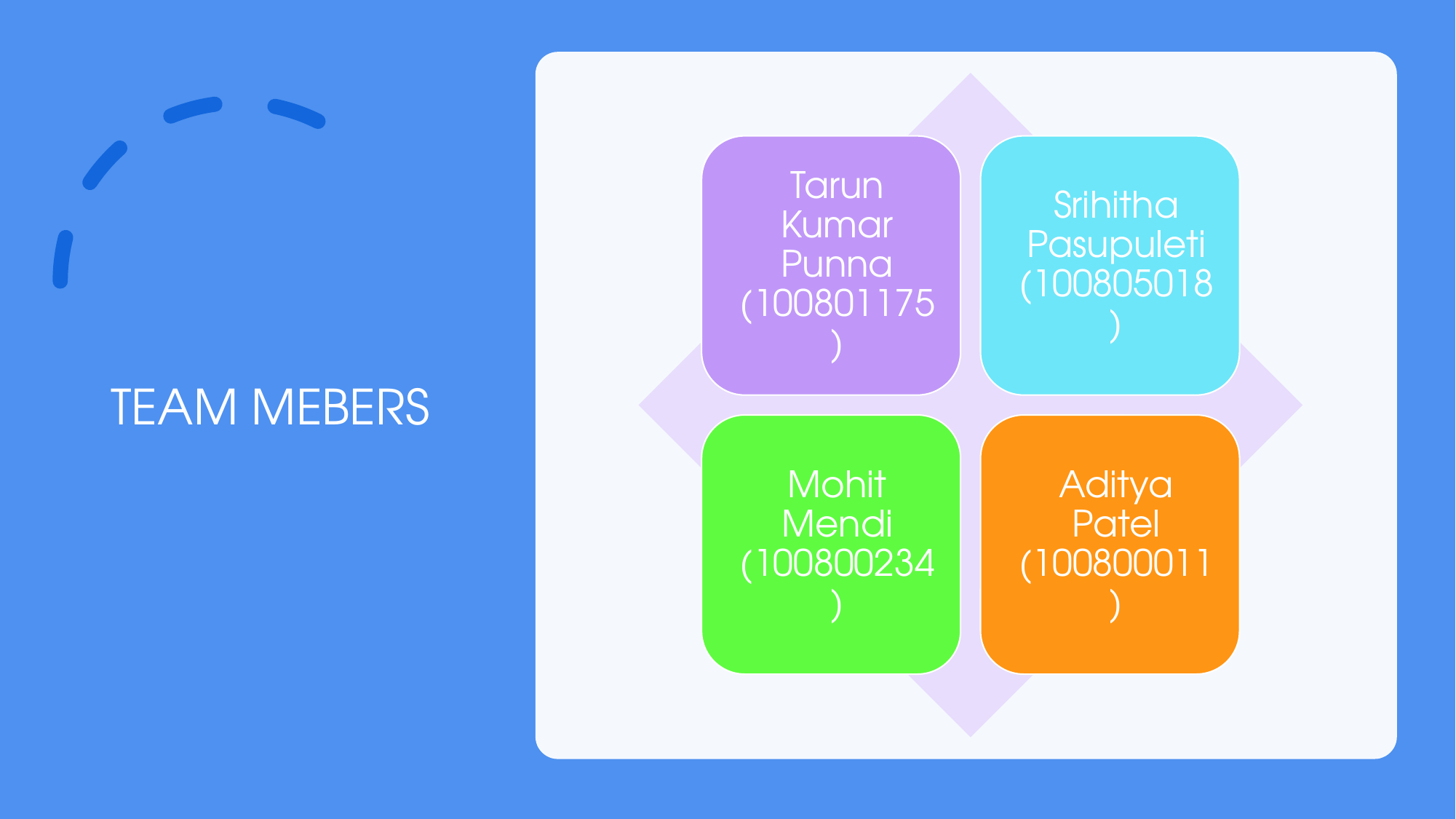

Tarun Kumar Punna (100801175)
Srihitha Pasupuleti (100805018)
Mohit Mendi (100800234)
Aditya Patel (100800011)
# TEAM MEBERS